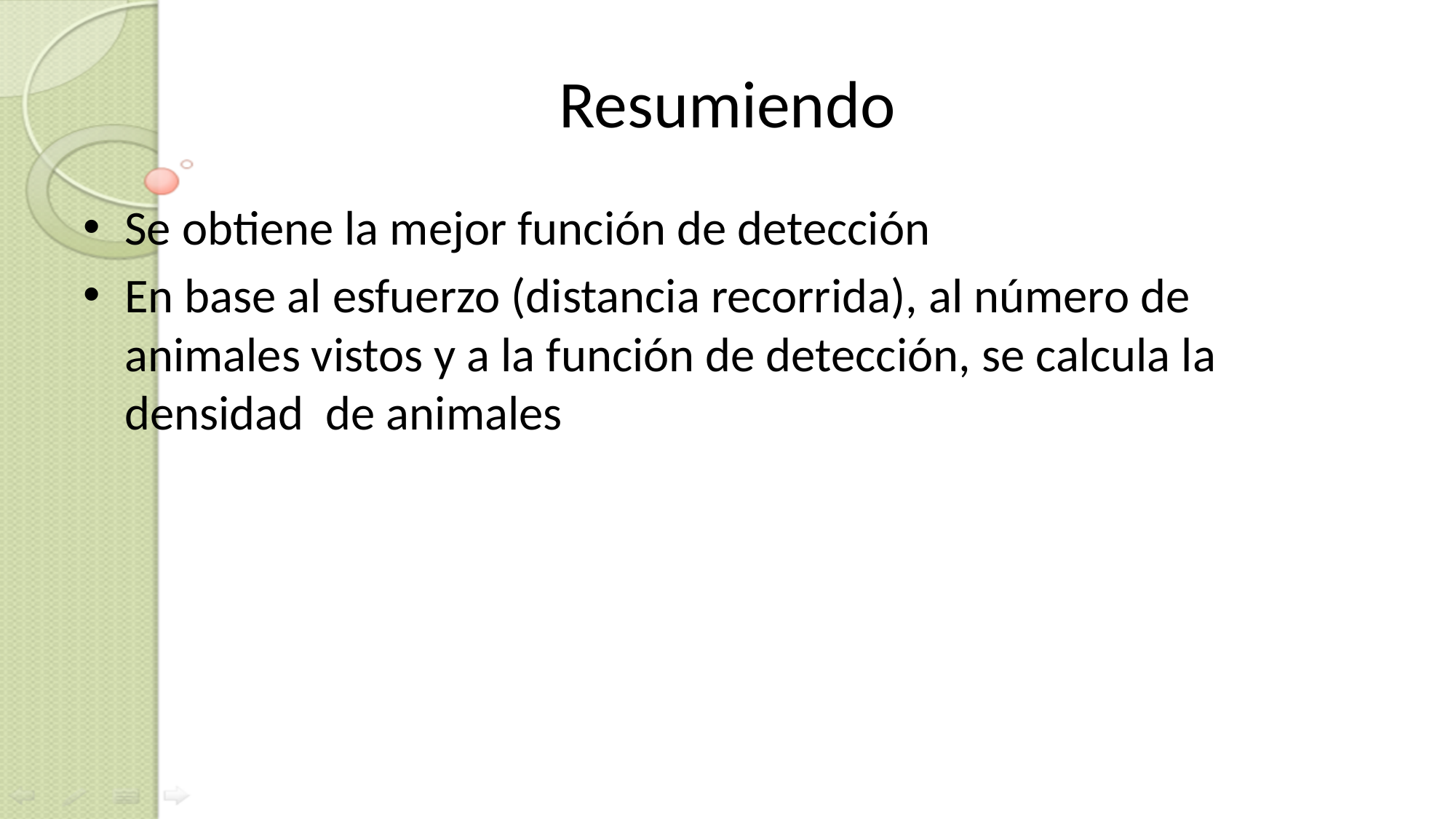

# Resumiendo
Se obtiene la mejor función de detección
En base al esfuerzo (distancia recorrida), al número de animales vistos y a la función de detección, se calcula la densidad  de animales